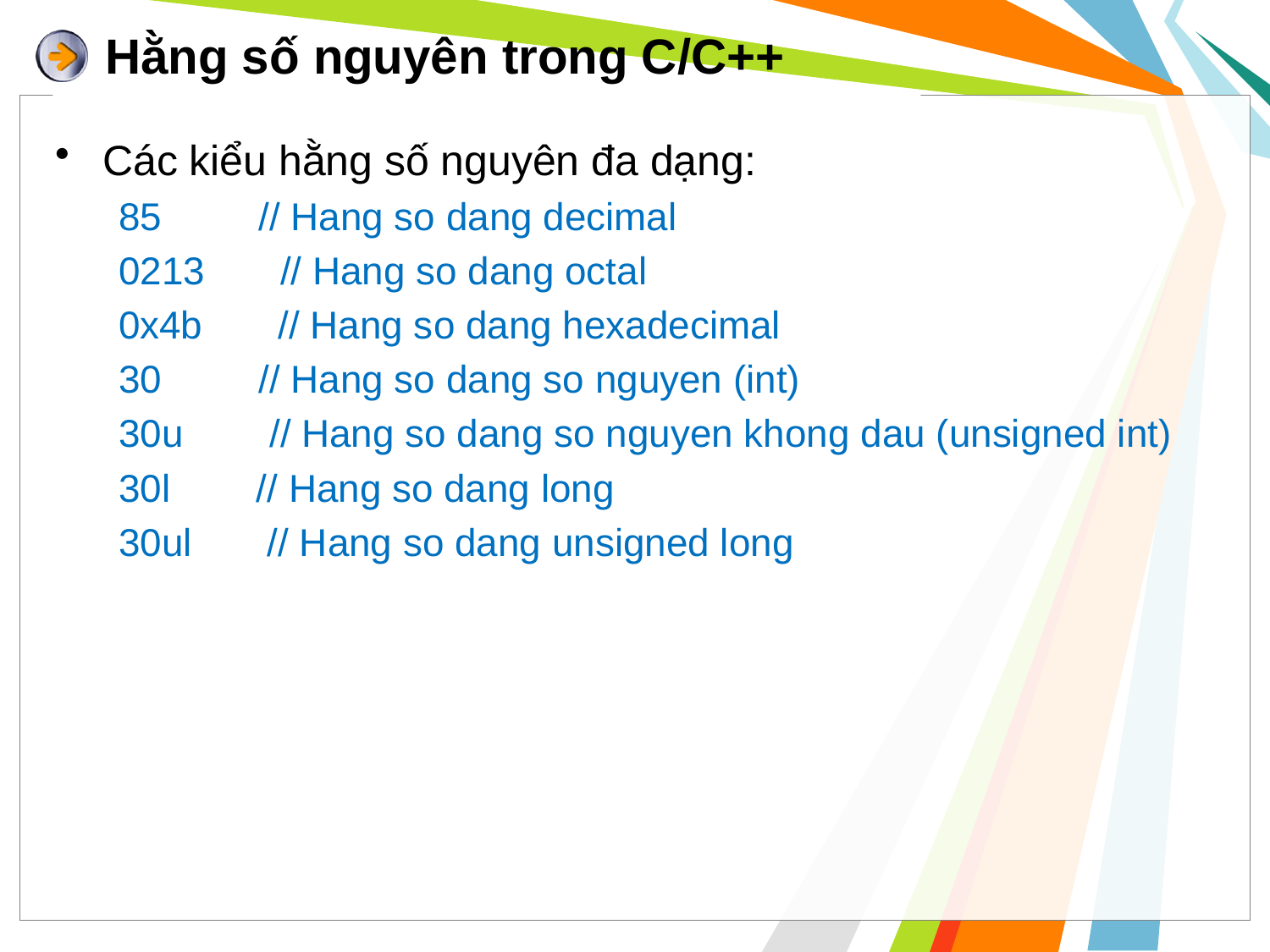

# Hằng số nguyên trong C/C++
Các kiểu hằng số nguyên đa dạng:
85         // Hang so dang decimal
0213       // Hang so dang octal
0x4b       // Hang so dang hexadecimal
30         // Hang so dang so nguyen (int)
30u        // Hang so dang so nguyen khong dau (unsigned int)
30l        // Hang so dang long
30ul       // Hang so dang unsigned long